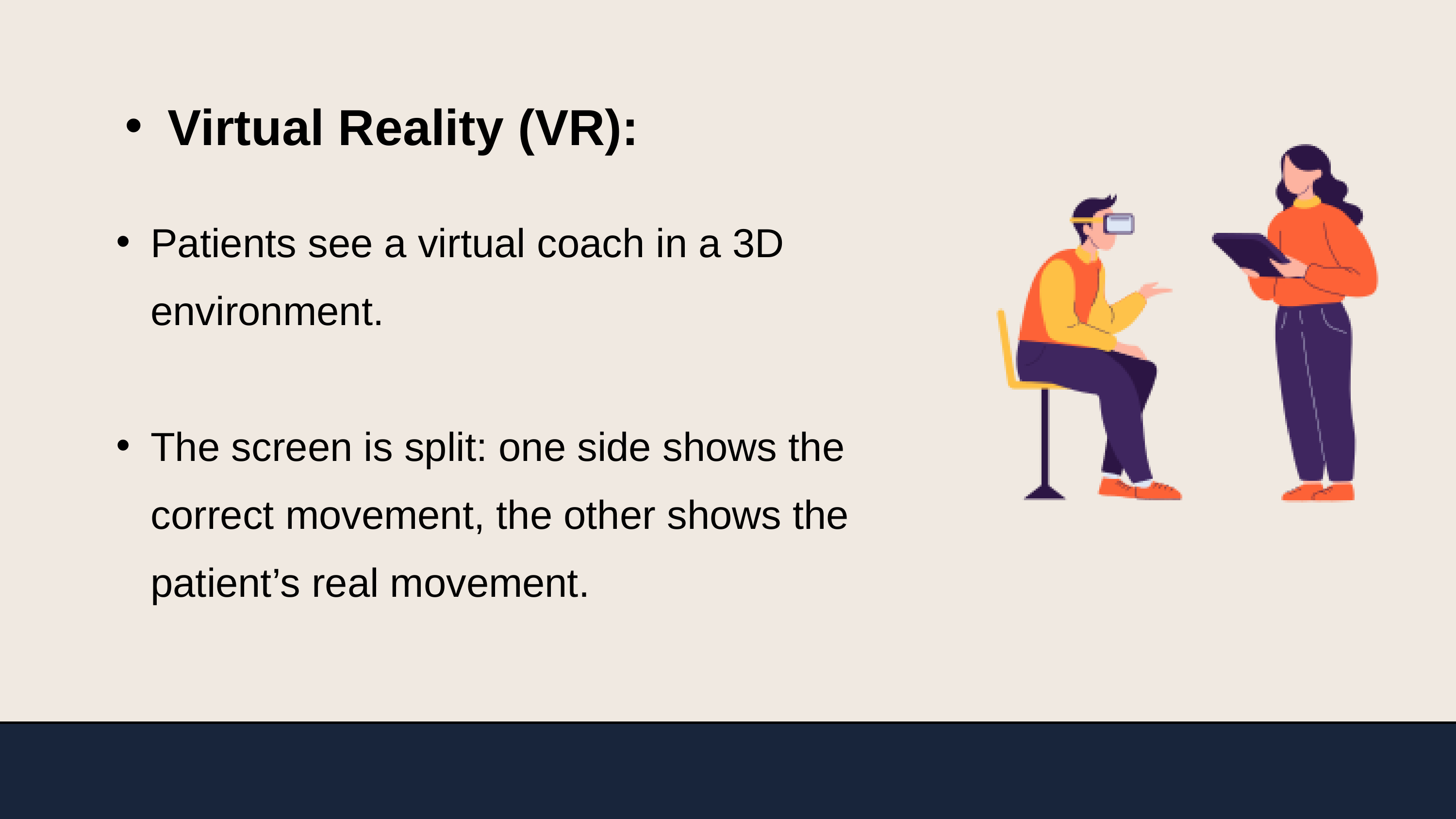

Virtual Reality (VR):

Patients see a virtual coach in a 3D environment.

The screen is split: one side shows the correct movement, the other shows the patient’s real movement.